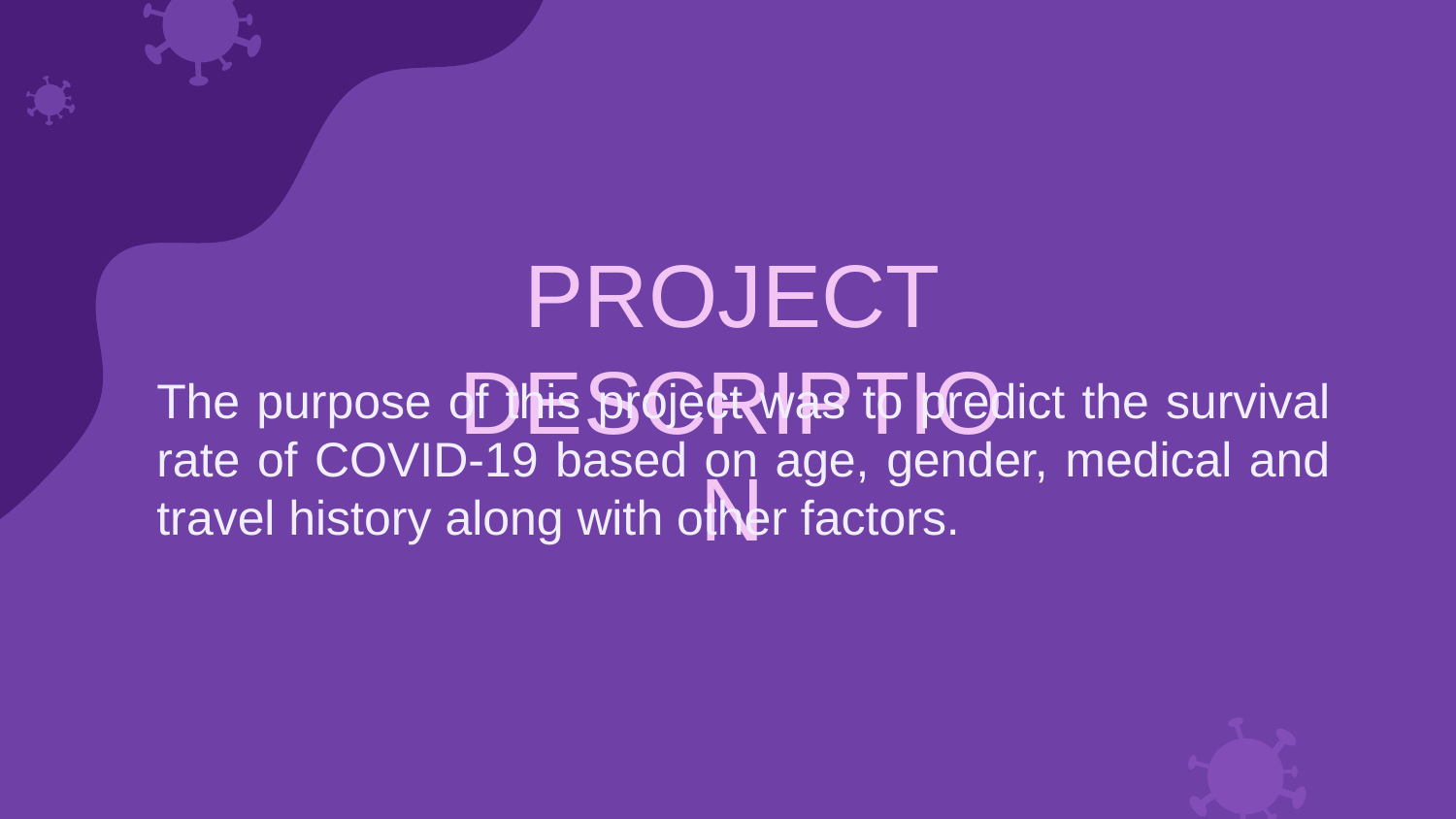

# PROJECT DESCRIPTION
The purpose of this project was to predict the survival rate of COVID-19 based on age, gender, medical and travel history along with other factors.